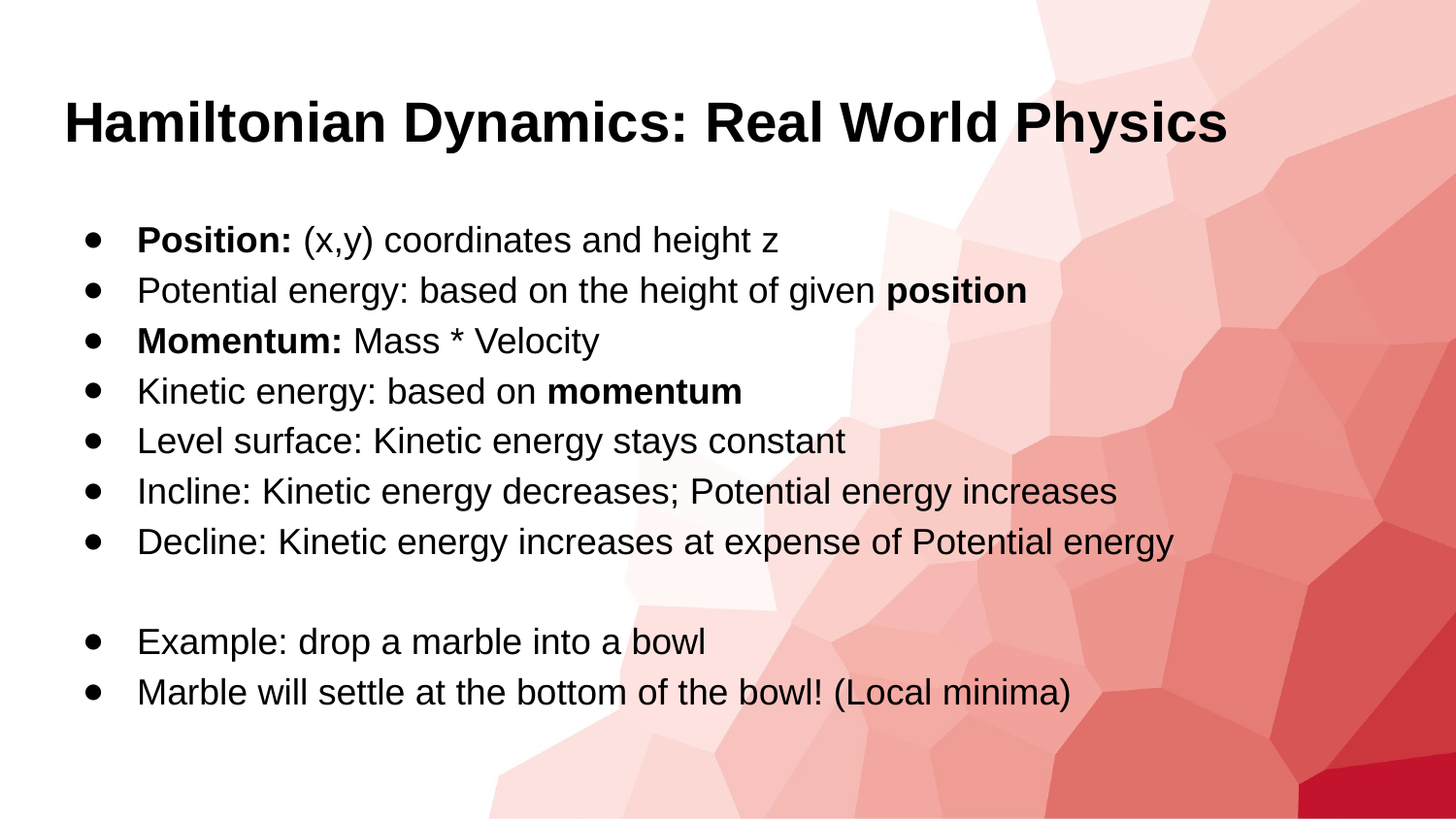

# Hamiltonian Dynamics: Real World Physics
Position: (x,y) coordinates and height z
Potential energy: based on the height of given position
Momentum: Mass * Velocity
Kinetic energy: based on momentum
Level surface: Kinetic energy stays constant
Incline: Kinetic energy decreases; Potential energy increases
Decline: Kinetic energy increases at expense of Potential energy
Example: drop a marble into a bowl
Marble will settle at the bottom of the bowl! (Local minima)